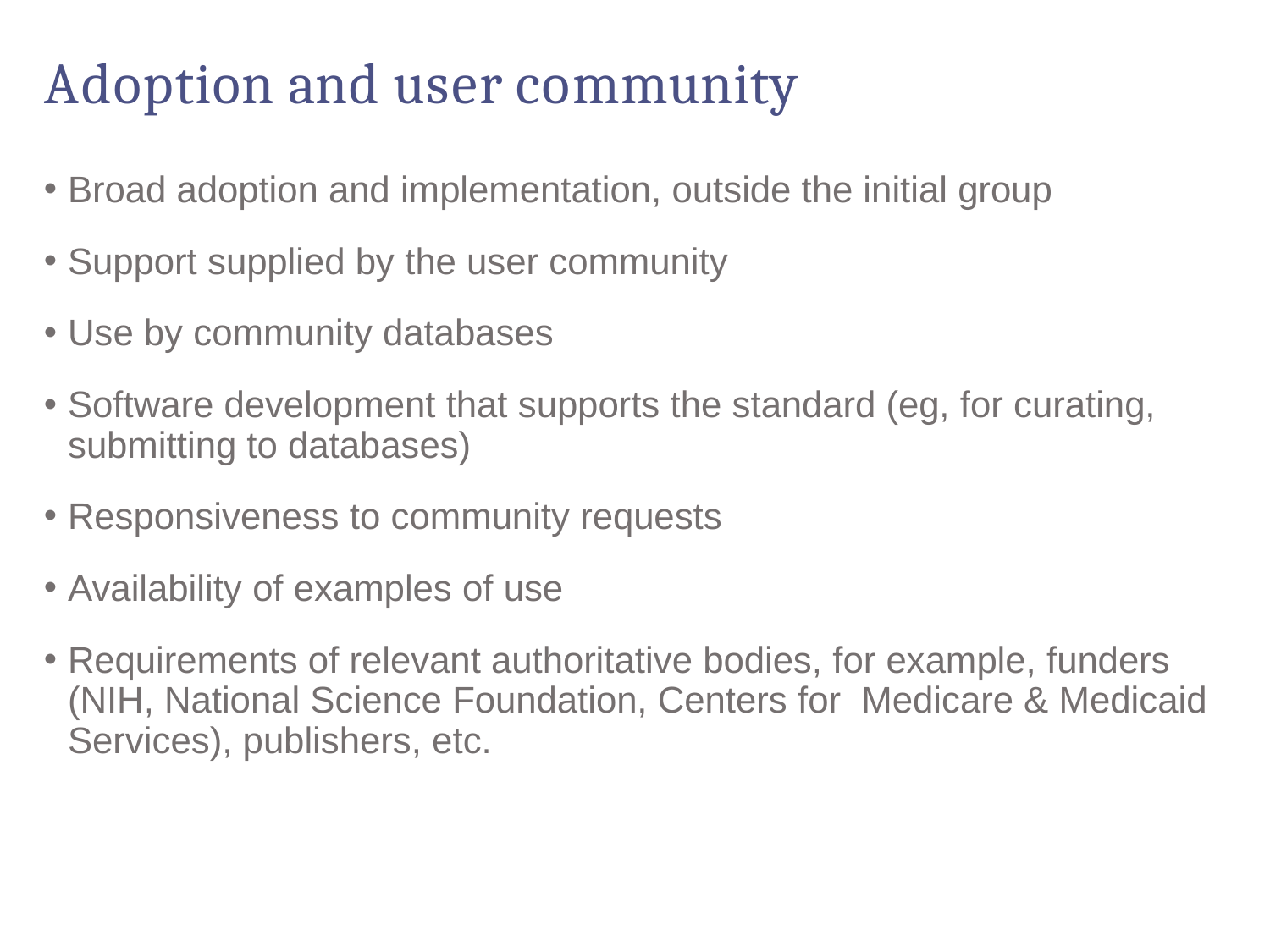

# Adoption and user community
Broad adoption and implementation, outside the initial group
Support supplied by the user community
Use by community databases
Software development that supports the standard (eg, for curating, submitting to databases)
Responsiveness to community requests
Availability of examples of use
Requirements of relevant authoritative bodies, for example, funders (NIH, National Science Foundation, Centers for  Medicare & Medicaid Services), publishers, etc.